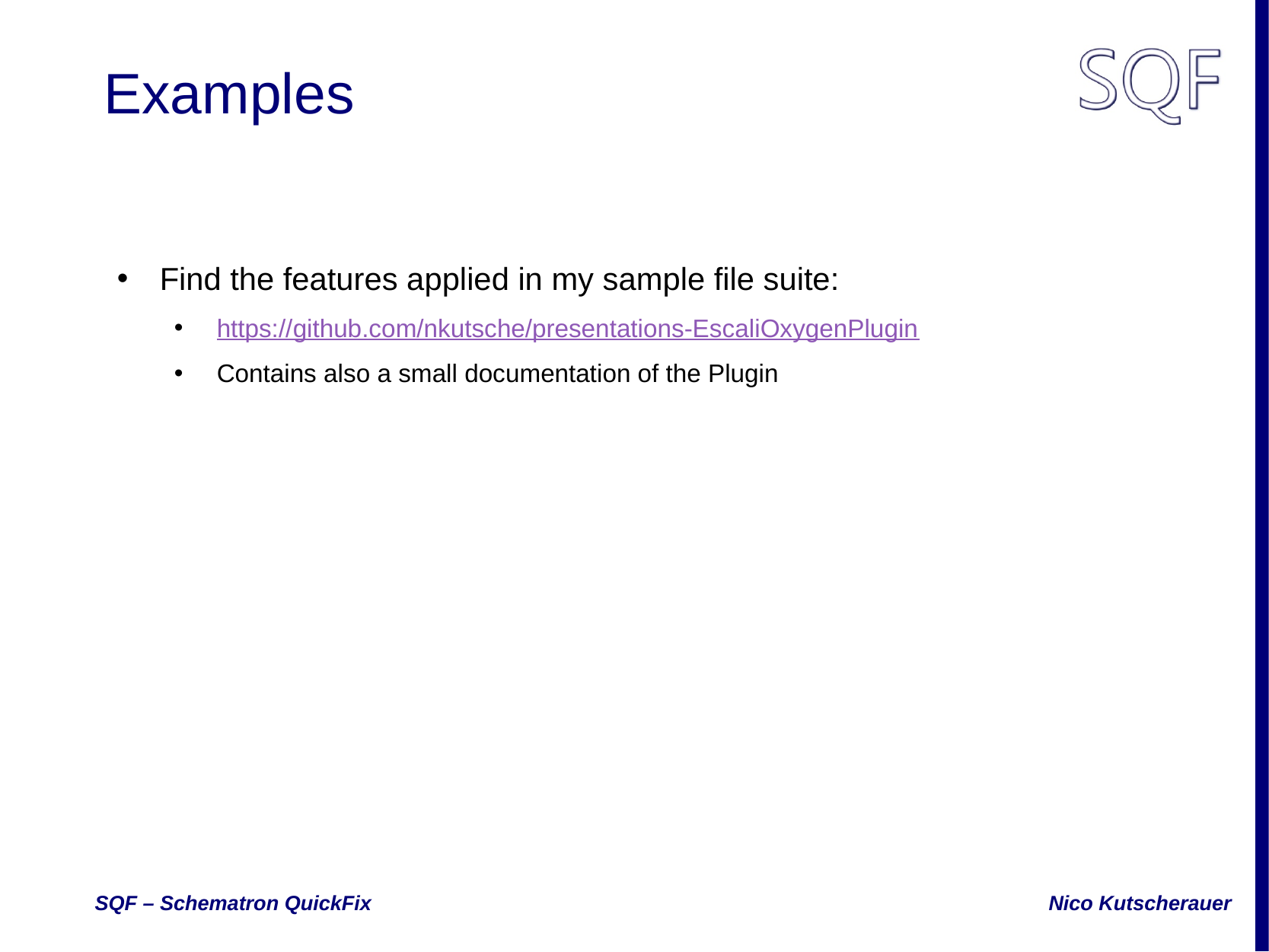

# Examples

Find the features applied in my sample file suite:
https://github.com/nkutsche/presentations-EscaliOxygenPlugin
Contains also a small documentation of the Plugin